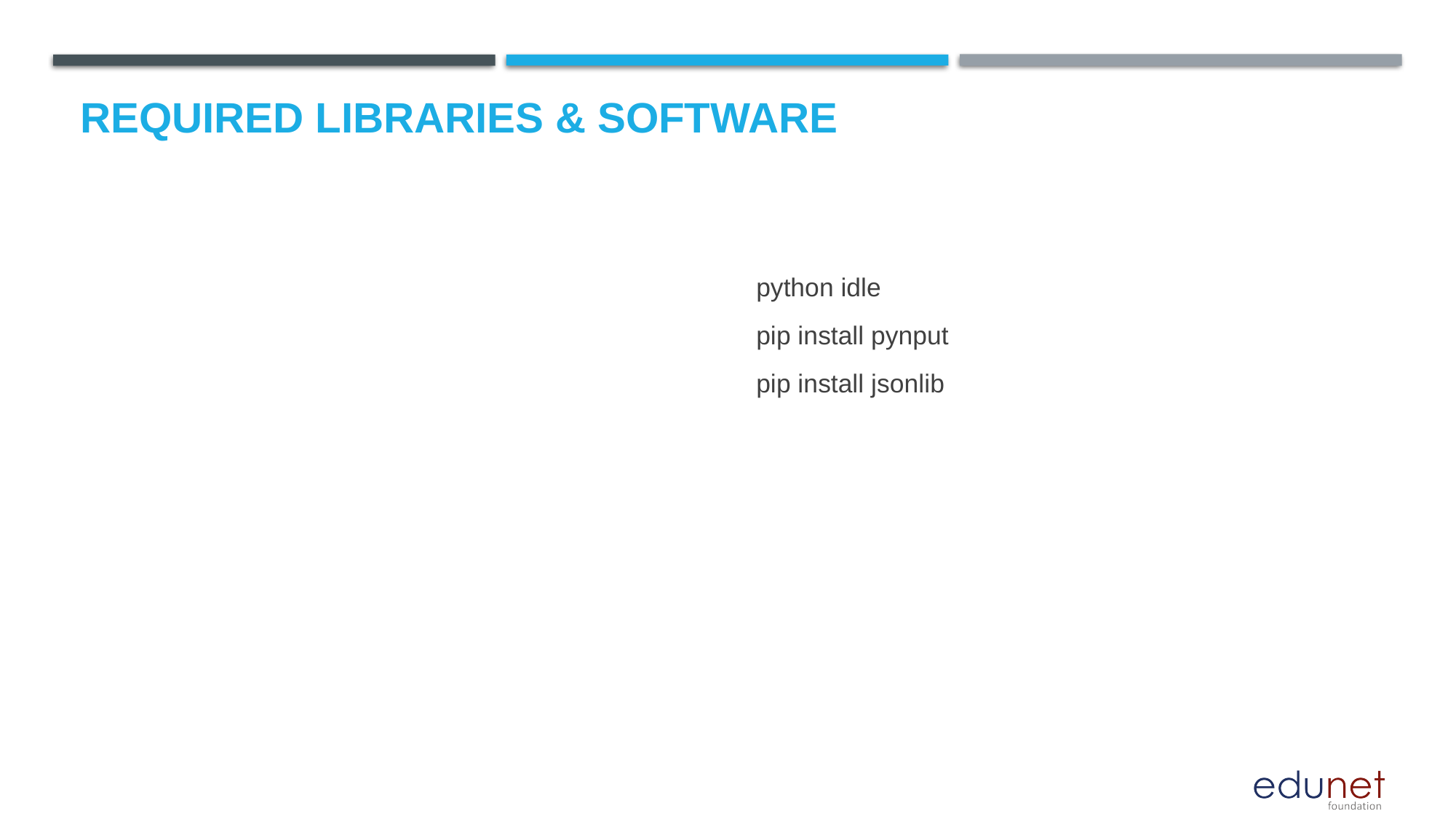

# Required libraries & software

 						python idle
						pip install pynput
						pip install jsonlib